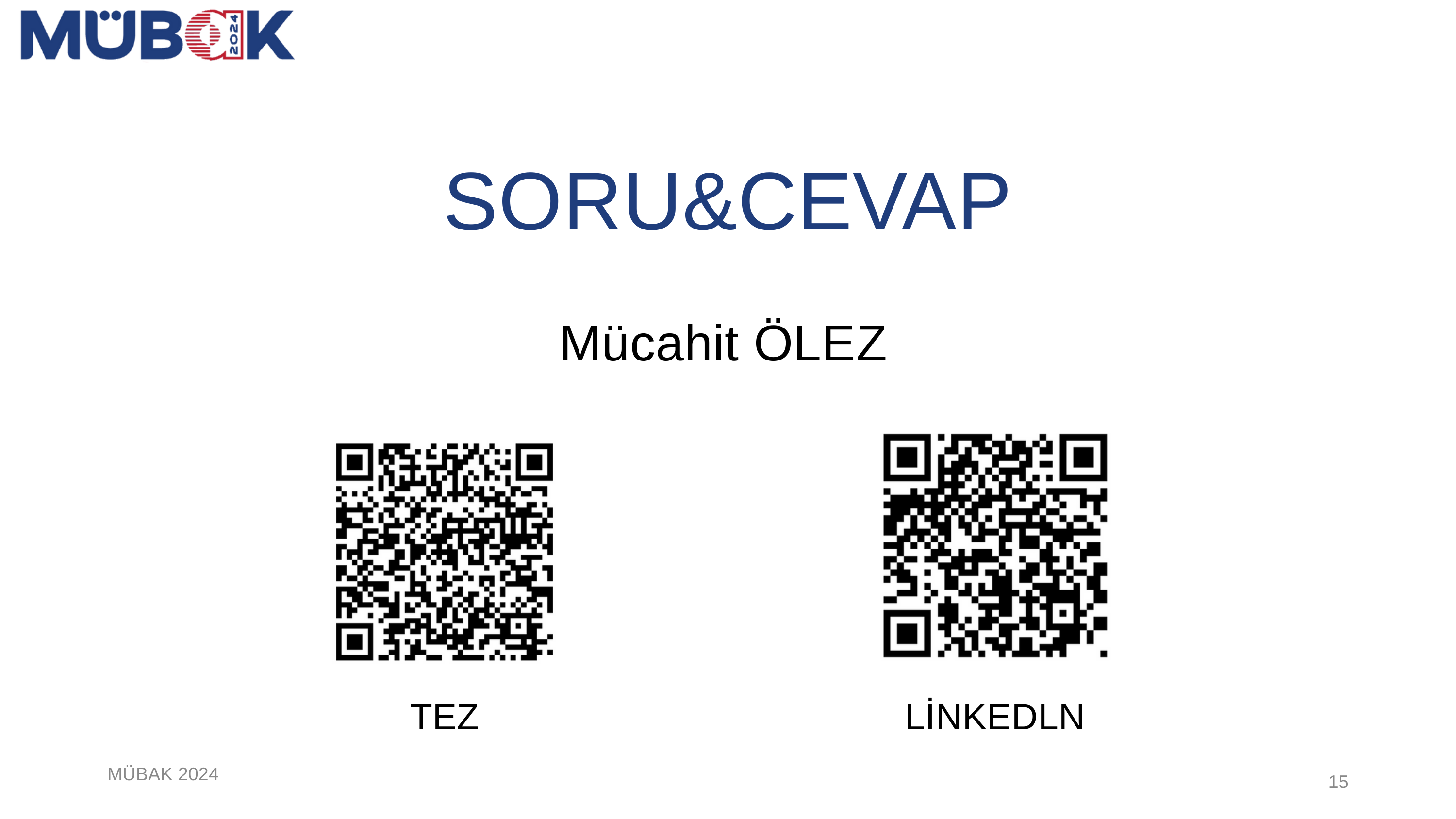

SORU&CEVAP
Mücahit ÖLEZ

TEZ
LİNKEDLN
MÜBAK 2024
15